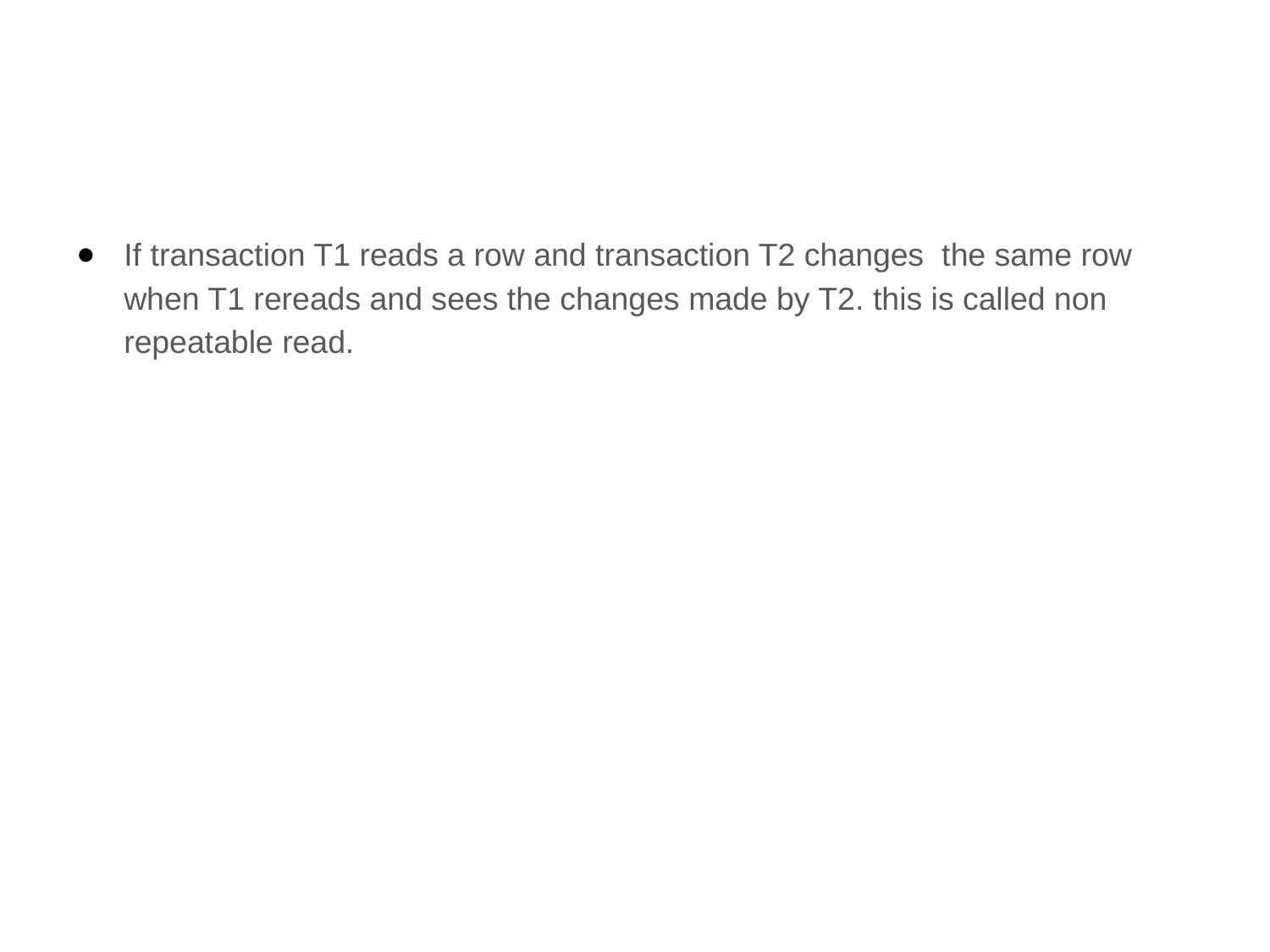

#
If transaction T1 reads a row and transaction T2 changes  the same row when T1 rereads and sees the changes made by T2. this is called non repeatable read.